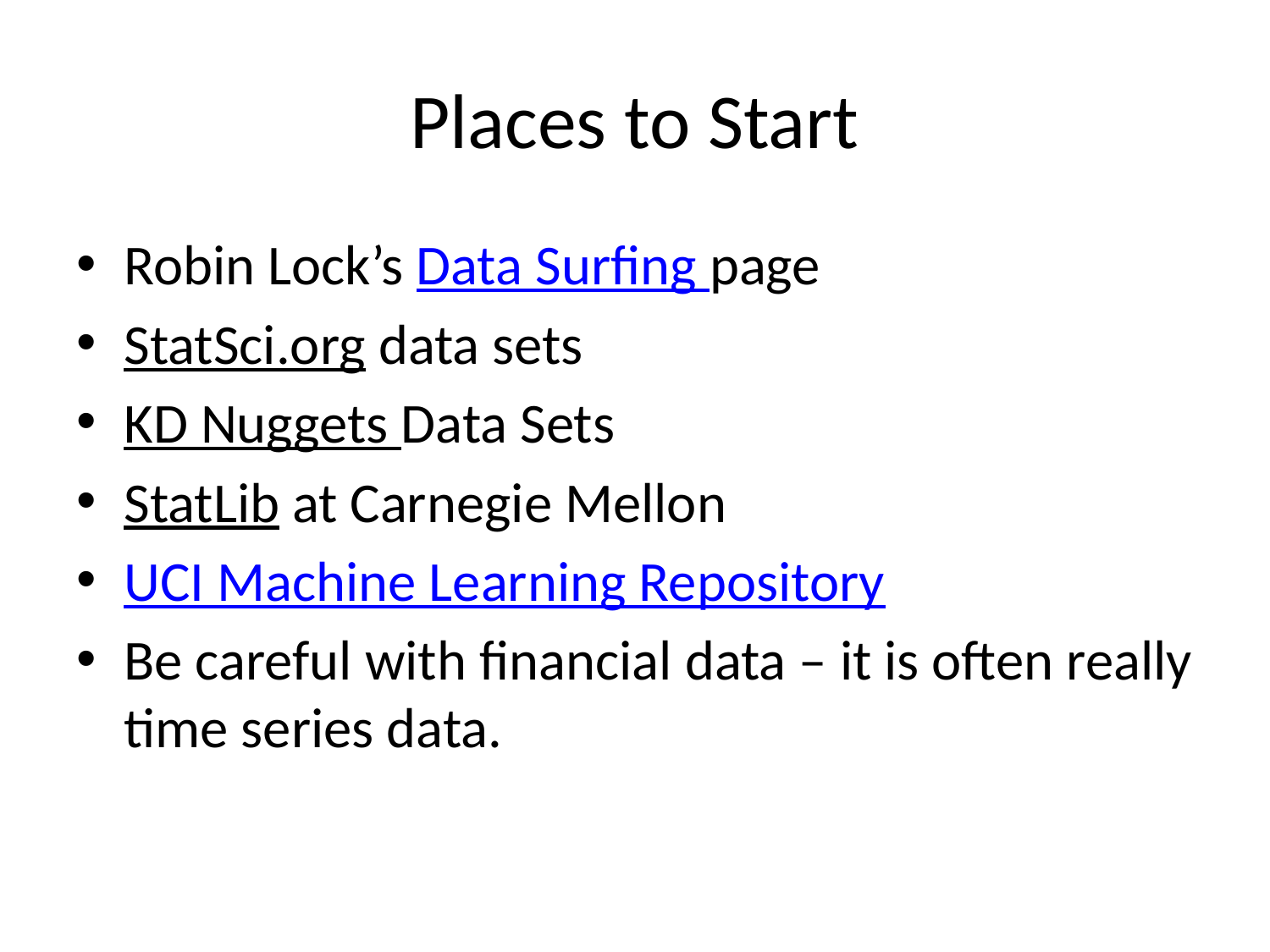

# Places to Start
Robin Lock’s Data Surfing page
StatSci.org data sets
KD Nuggets Data Sets
StatLib at Carnegie Mellon
UCI Machine Learning Repository
Be careful with financial data – it is often really time series data.